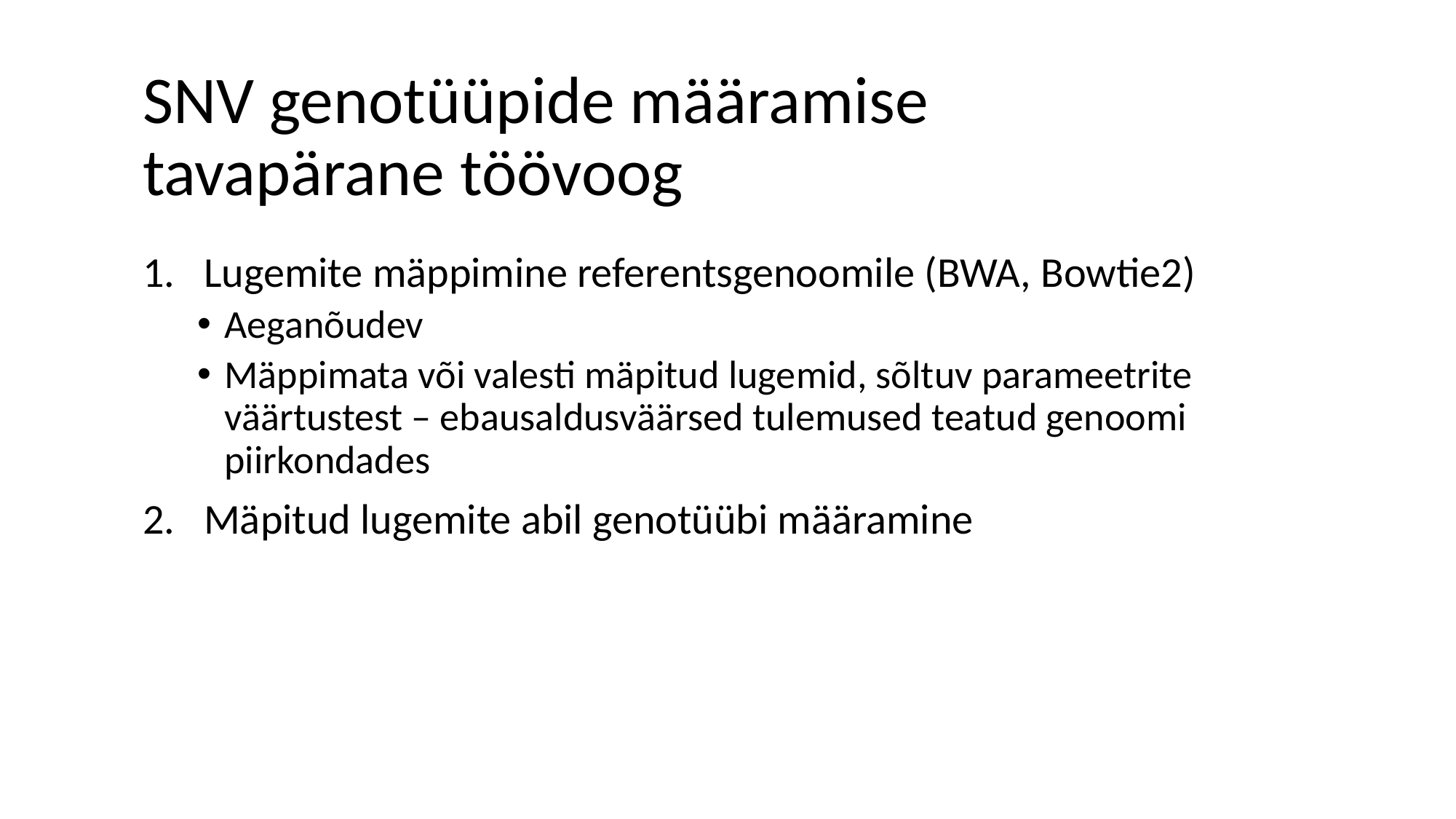

# SNV genotüüpide määramise tavapärane töövoog
Lugemite mäppimine referentsgenoomile (BWA, Bowtie2)
Aeganõudev
Mäppimata või valesti mäpitud lugemid, sõltuv parameetrite väärtustest – ebausaldusväärsed tulemused teatud genoomi piirkondades
Mäpitud lugemite abil genotüübi määramine